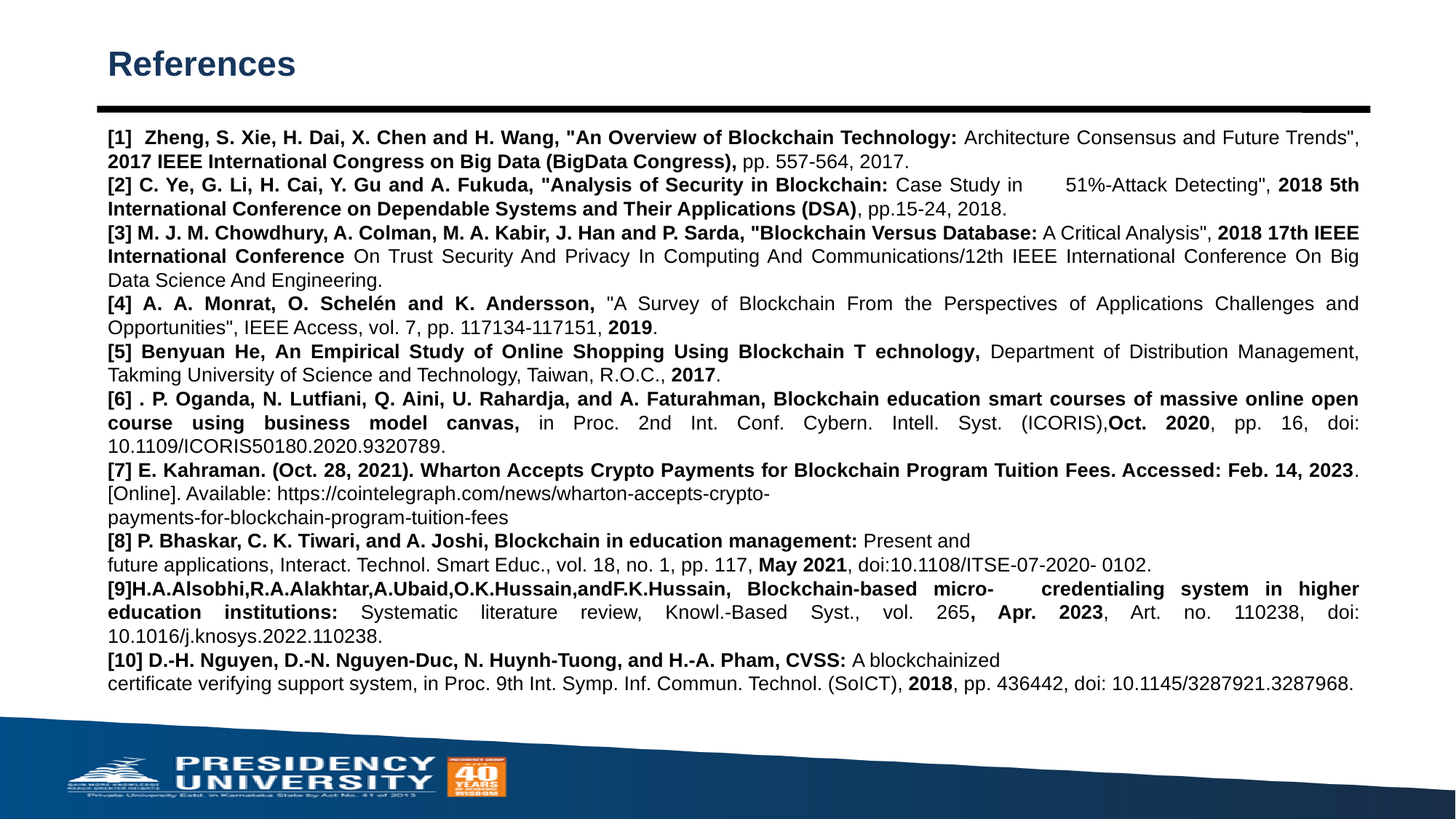

References
[1]  Zheng, S. Xie, H. Dai, X. Chen and H. Wang, "An Overview of Blockchain Technology: Architecture Consensus and Future Trends", 2017 IEEE International Congress on Big Data (BigData Congress), pp. 557-564, 2017.
[2] C. Ye, G. Li, H. Cai, Y. Gu and A. Fukuda, "Analysis of Security in Blockchain: Case Study in      51%-Attack Detecting", 2018 5th International Conference on Dependable Systems and Their Applications (DSA), pp.15-24, 2018.
[3] M. J. M. Chowdhury, A. Colman, M. A. Kabir, J. Han and P. Sarda, "Blockchain Versus Database: A Critical Analysis", 2018 17th IEEE International Conference On Trust Security And Privacy In Computing And Communications/12th IEEE International Conference On Big Data Science And Engineering.
[4] A. A. Monrat, O. Schelén and K. Andersson, "A Survey of Blockchain From the Perspectives of Applications Challenges and Opportunities", IEEE Access, vol. 7, pp. 117134-117151, 2019.
[5] Benyuan He, An Empirical Study of Online Shopping Using Blockchain T echnology, Department of Distribution Management, Takming University of Science and Technology, Taiwan, R.O.C., 2017.
[6] . P. Oganda, N. Lutfiani, Q. Aini, U. Rahardja, and A. Faturahman, Blockchain education smart courses of massive online open course using business model canvas, in Proc. 2nd Int. Conf. Cybern. Intell. Syst. (ICORIS),Oct. 2020, pp. 16, doi: 10.1109/ICORIS50180.2020.9320789.
[7] E. Kahraman. (Oct. 28, 2021). Wharton Accepts Crypto Payments for Blockchain Program Tuition Fees. Accessed: Feb. 14, 2023. [Online]. Available: https://cointelegraph.com/news/wharton-accepts-crypto-
payments-for-blockchain-program-tuition-fees
[8] P. Bhaskar, C. K. Tiwari, and A. Joshi, Blockchain in education management: Present and
future applications, Interact. Technol. Smart Educ., vol. 18, no. 1, pp. 117, May 2021, doi:10.1108/ITSE-07-2020- 0102.
[9]H.A.Alsobhi,R.A.Alakhtar,A.Ubaid,O.K.Hussain,andF.K.Hussain, Blockchain-based micro-   credentialing system in higher education institutions: Systematic literature review, Knowl.-Based Syst., vol. 265, Apr. 2023, Art. no. 110238, doi: 10.1016/j.knosys.2022.110238.
[10] D.-H. Nguyen, D.-N. Nguyen-Duc, N. Huynh-Tuong, and H.-A. Pham, CVSS: A blockchainized
certificate verifying support system, in Proc. 9th Int. Symp. Inf. Commun. Technol. (SoICT), 2018, pp. 436442, doi: 10.1145/3287921.3287968.